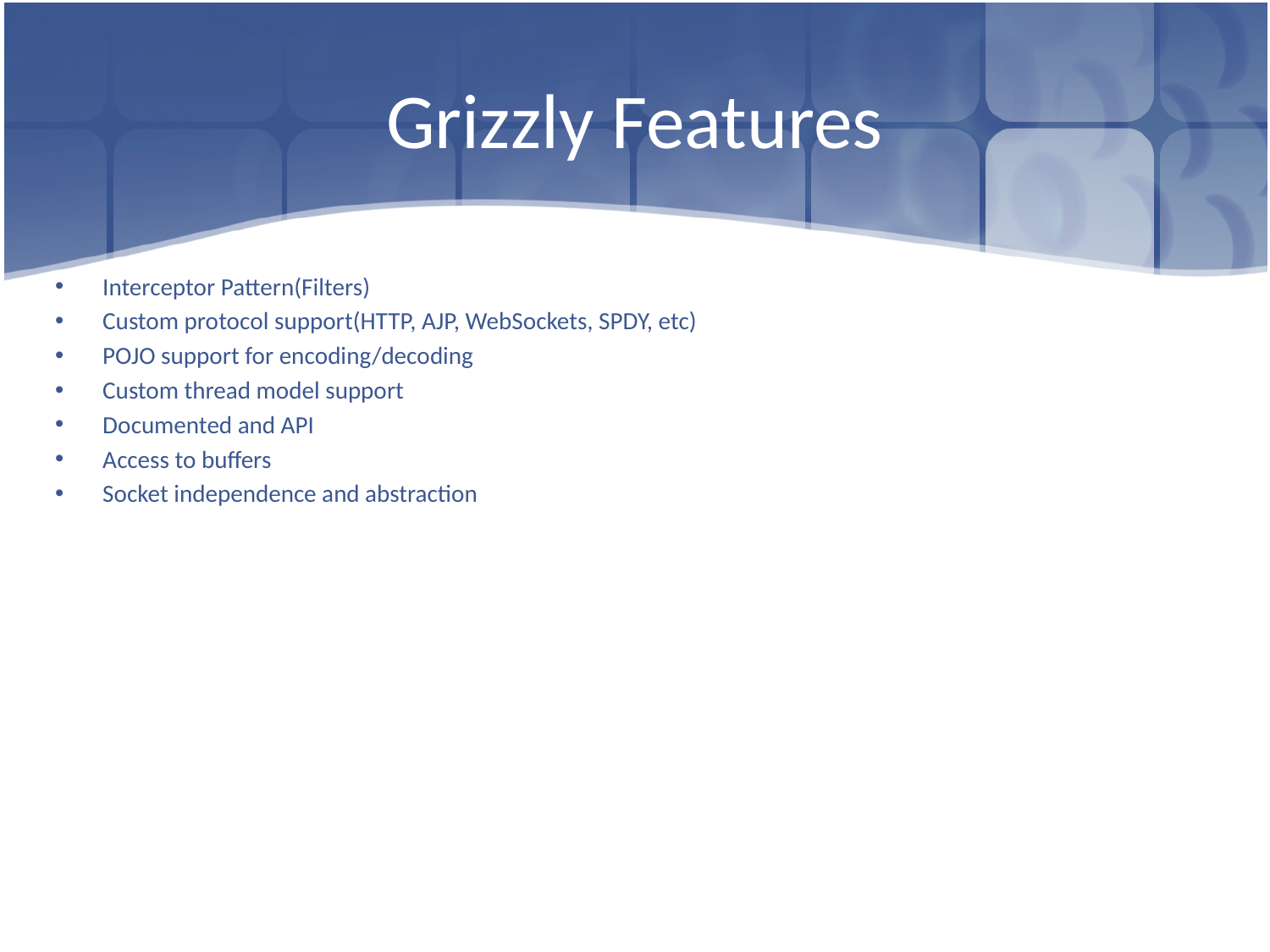

# Grizzly Features
Interceptor Pattern(Filters)
Custom protocol support(HTTP, AJP, WebSockets, SPDY, etc)
POJO support for encoding/decoding
Custom thread model support
Documented and API
Access to buffers
Socket independence and abstraction